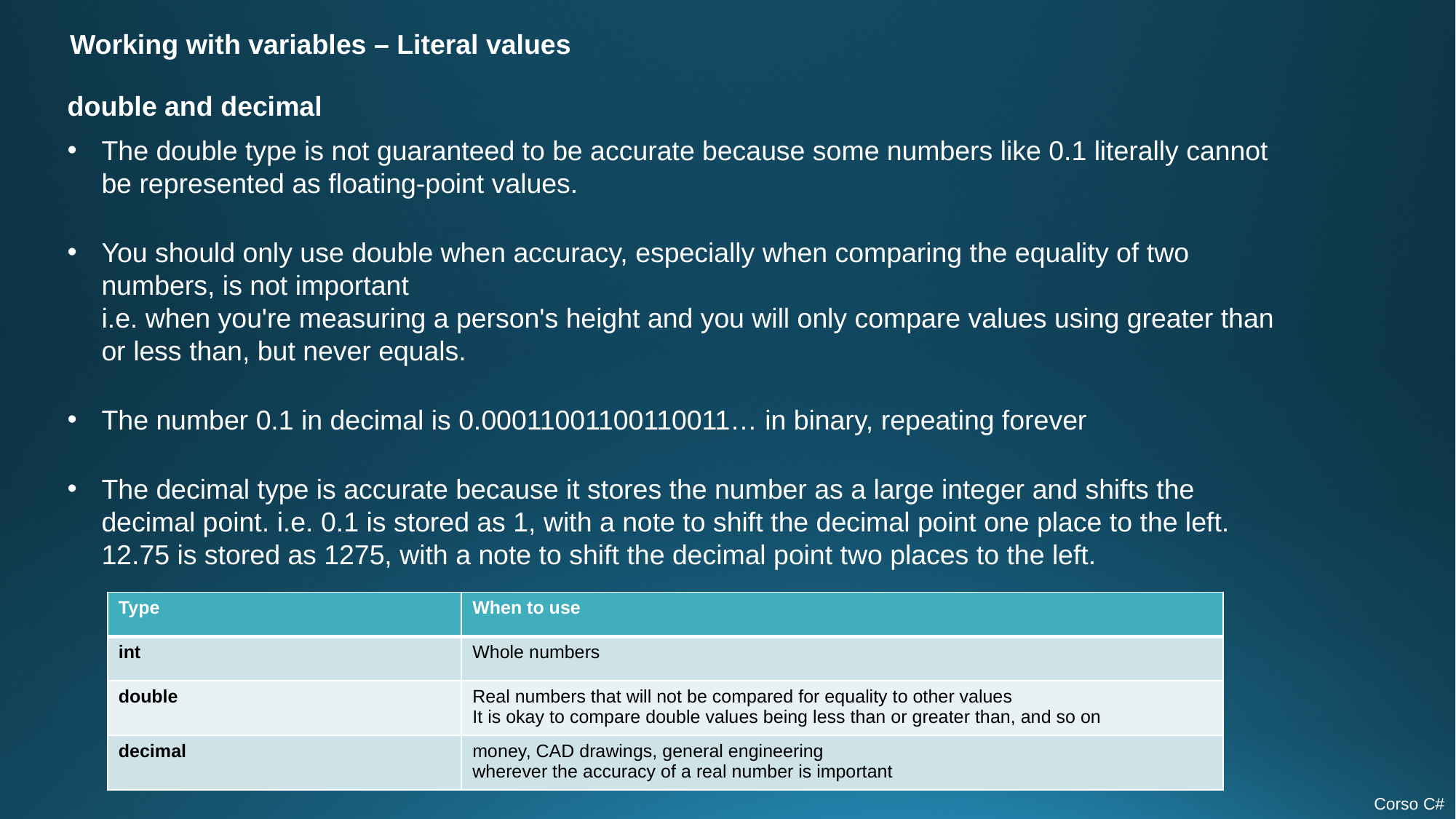

Working with variables – Literal values
double and decimal
The double type is not guaranteed to be accurate because some numbers like 0.1 literally cannot be represented as floating-point values.
You should only use double when accuracy, especially when comparing the equality of two numbers, is not important
i.e. when you're measuring a person's height and you will only compare values using greater than or less than, but never equals.
The number 0.1 in decimal is 0.00011001100110011… in binary, repeating forever
The decimal type is accurate because it stores the number as a large integer and shifts the decimal point. i.e. 0.1 is stored as 1, with a note to shift the decimal point one place to the left. 12.75 is stored as 1275, with a note to shift the decimal point two places to the left.
| Type | When to use |
| --- | --- |
| int | Whole numbers |
| double | Real numbers that will not be compared for equality to other values It is okay to compare double values being less than or greater than, and so on |
| decimal | money, CAD drawings, general engineering wherever the accuracy of a real number is important |
Corso C#